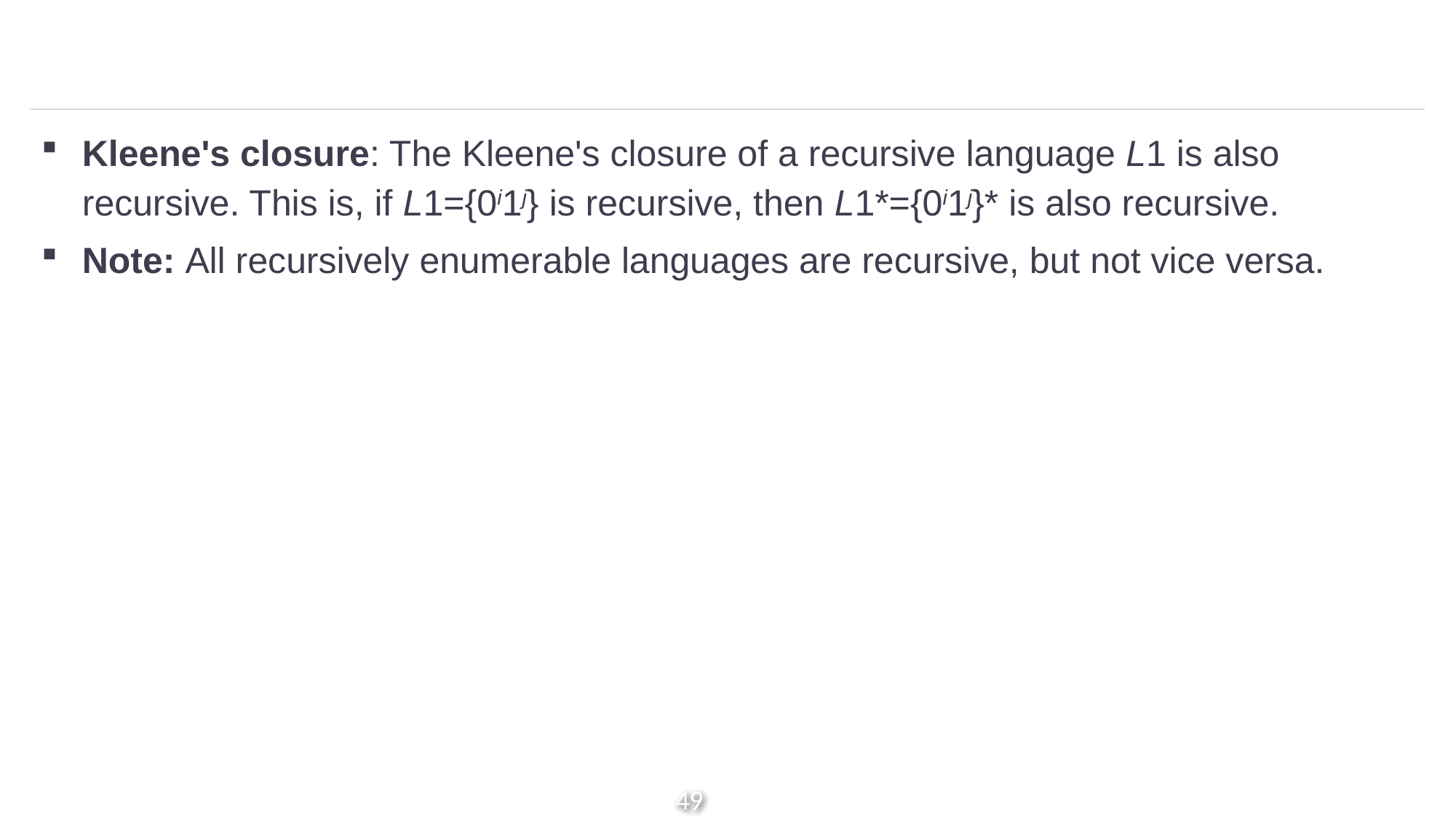

#
Kleene's closure: The Kleene's closure of a recursive language L1​ is also recursive. This is, if L1​={0i1j} is recursive, then L1*​={0i1j}* is also recursive.
Note: All recursively enumerable languages are recursive, but not vice versa.